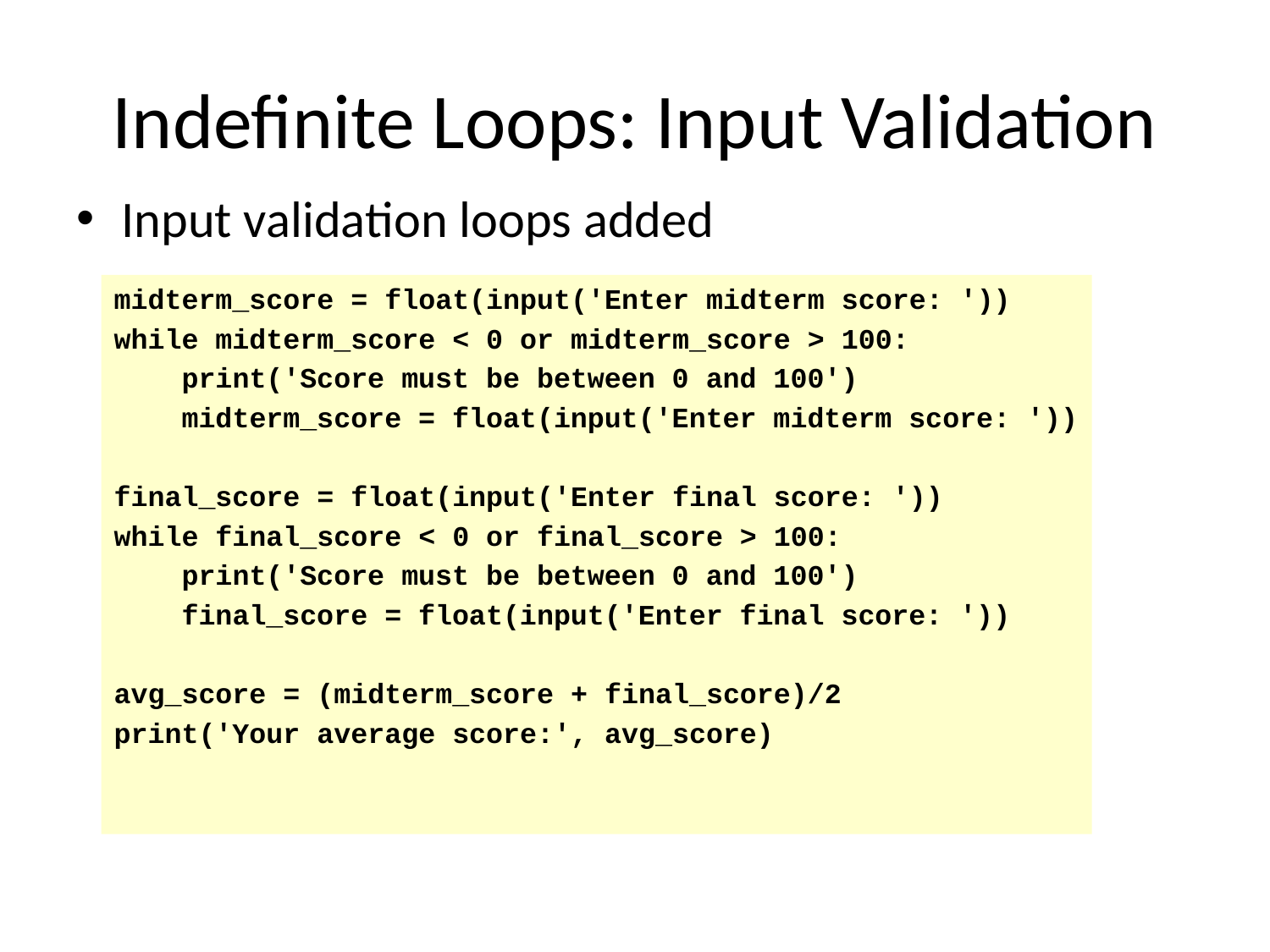

# Indefinite Loops: Input Validation
Input validation loops added

midterm_score = float(input('Enter midterm score: '))
while midterm_score < 0 or midterm_score > 100:
    print('Score must be between 0 and 100')
    midterm_score = float(input('Enter midterm score: '))

final_score = float(input('Enter final score: '))
while final_score < 0 or final_score > 100:
    print('Score must be between 0 and 100')
    final_score = float(input('Enter final score: '))

avg_score = (midterm_score + final_score)/2
print('Your average score:', avg_score)